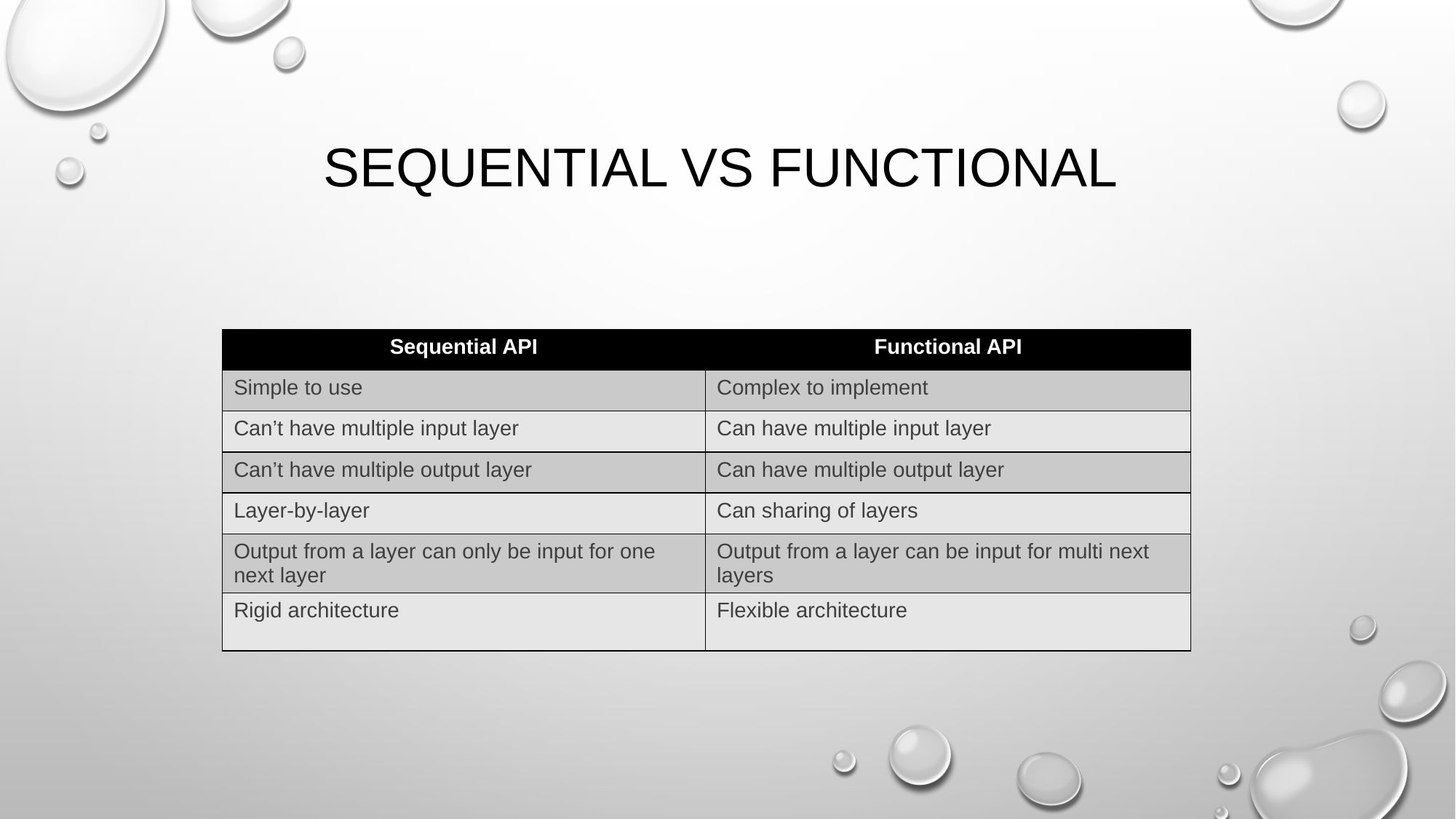

# Sequential vs functional
| Sequential API | Functional API |
| --- | --- |
| Simple to use | Complex to implement |
| Can’t have multiple input layer | Can have multiple input layer |
| Can’t have multiple output layer | Can have multiple output layer |
| Layer-by-layer | Can sharing of layers |
| Output from a layer can only be input for one next layer | Output from a layer can be input for multi next layers |
| Rigid architecture | Flexible architecture |